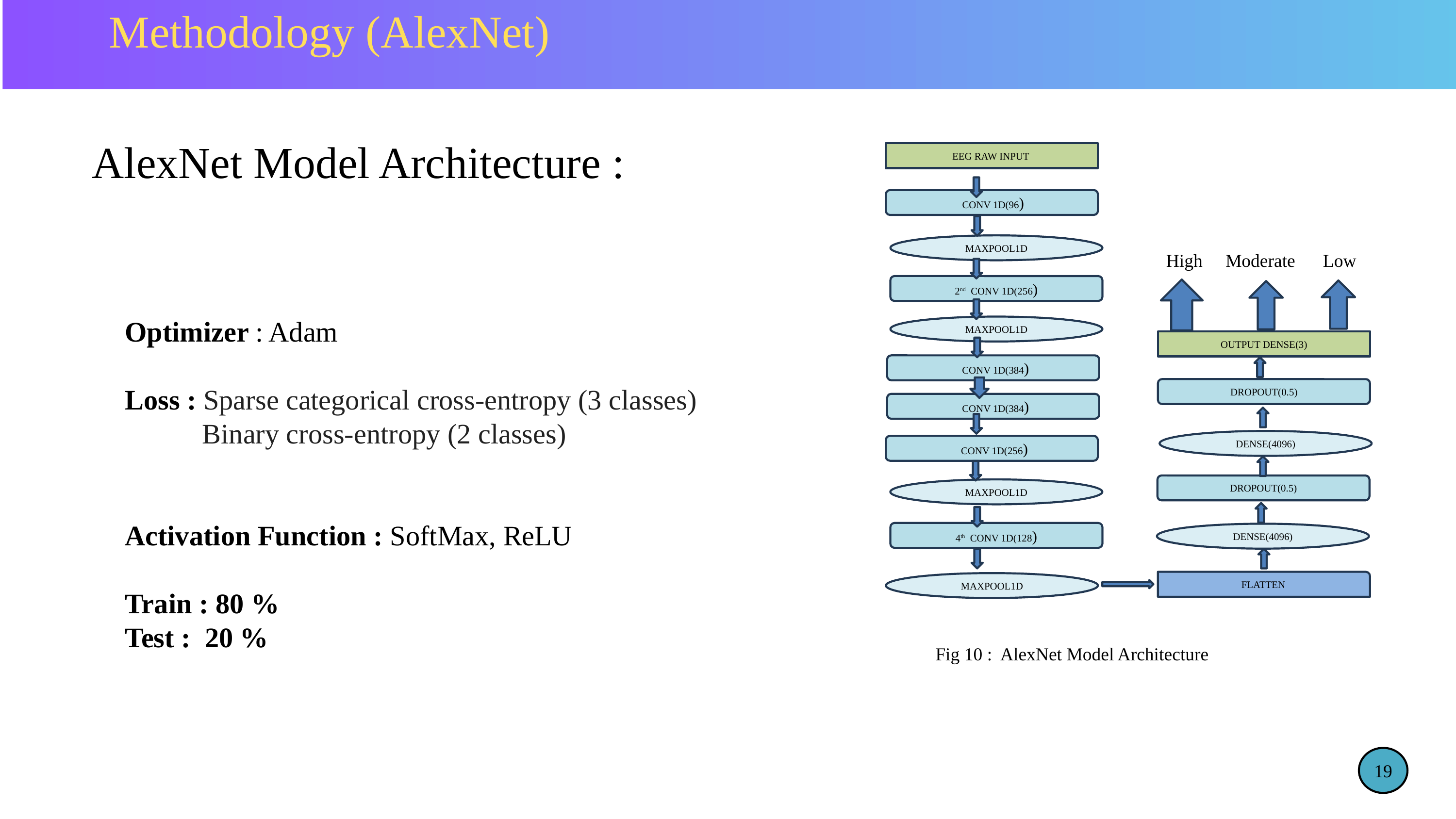

Methodology (AlexNet)

AlexNet Model Architecture :
EEG RAW INPUT

 CONV 1D(96)

MAXPOOL1D

2nd  CONV 1D(256)

MAXPOOL1D
OUTPUT DENSE(3)

  CONV 1D(384)

DROPOUT(0.5)
  CONV 1D(384)

DENSE(4096)
  CONV 1D(256)

DROPOUT(0.5)
MAXPOOL1D

4th  CONV 1D(128)
DENSE(4096)

FLATTEN
MAXPOOL1D

High     Moderate      Low
Optimizer : Adam

Loss : Sparse categorical cross-entropy (3 classes)
           Binary cross-entropy (2 classes)

Activation Function : SoftMax, ReLU

Train : 80 %
Test :  20 %
Fig 10 :  AlexNet Model Architecture
19